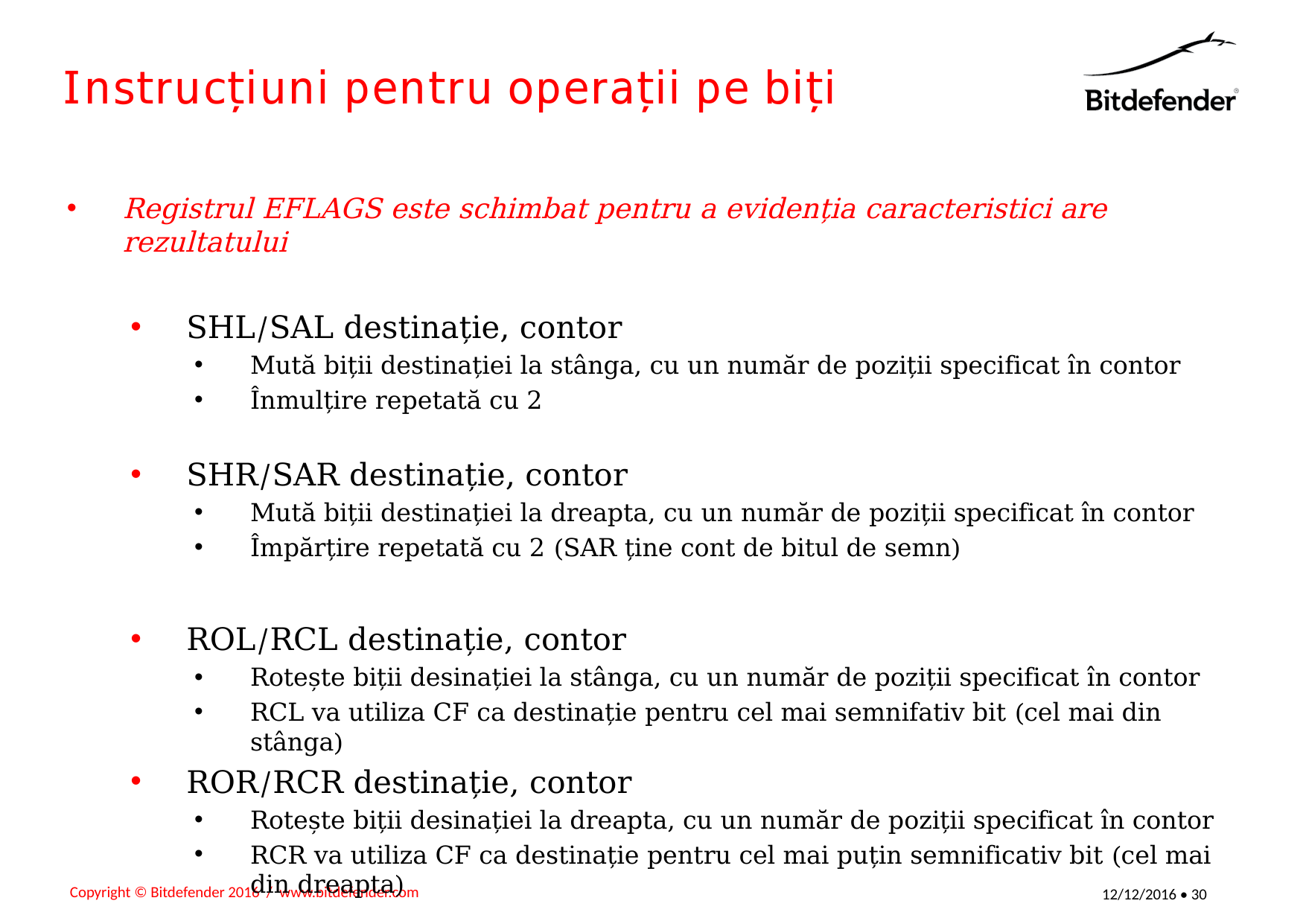

# Instrucțiuni pentru operații pe biți
Registrul EFLAGS este schimbat pentru a evidenția caracteristici are rezultatului

SHL/SAL destinație, contor
Mută biții destinației la stânga, cu un număr de poziții specificat în contor
Înmulțire repetată cu 2

SHR/SAR destinație, contor
Mută biții destinației la dreapta, cu un număr de poziții specificat în contor
Împărțire repetată cu 2 (SAR ține cont de bitul de semn)

ROL/RCL destinație, contor
Rotește biții desinației la stânga, cu un număr de poziții specificat în contor
RCL va utiliza CF ca destinație pentru cel mai semnifativ bit (cel mai din stânga)
ROR/RCR destinație, contor
Rotește biții desinației la dreapta, cu un număr de poziții specificat în contor
RCR va utiliza CF ca destinație pentru cel mai puțin semnificativ bit (cel mai din dreapta)